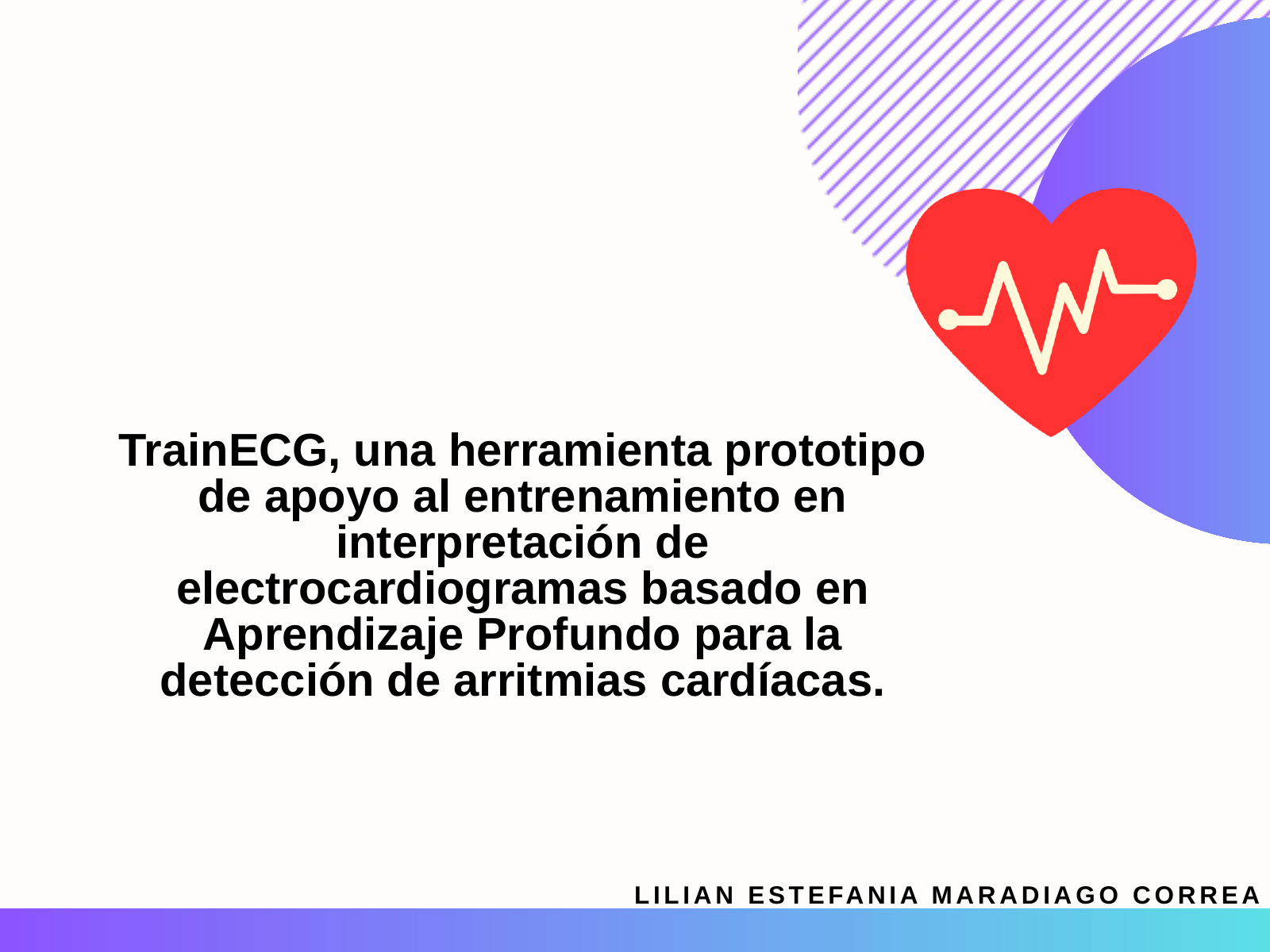

TrainECG, una herramienta prototipo de apoyo al entrenamiento en interpretación de electrocardiogramas basado en Aprendizaje Profundo para la detección de arritmias cardíacas.
LILIAN ESTEFANIA MARADIAGO CORREA